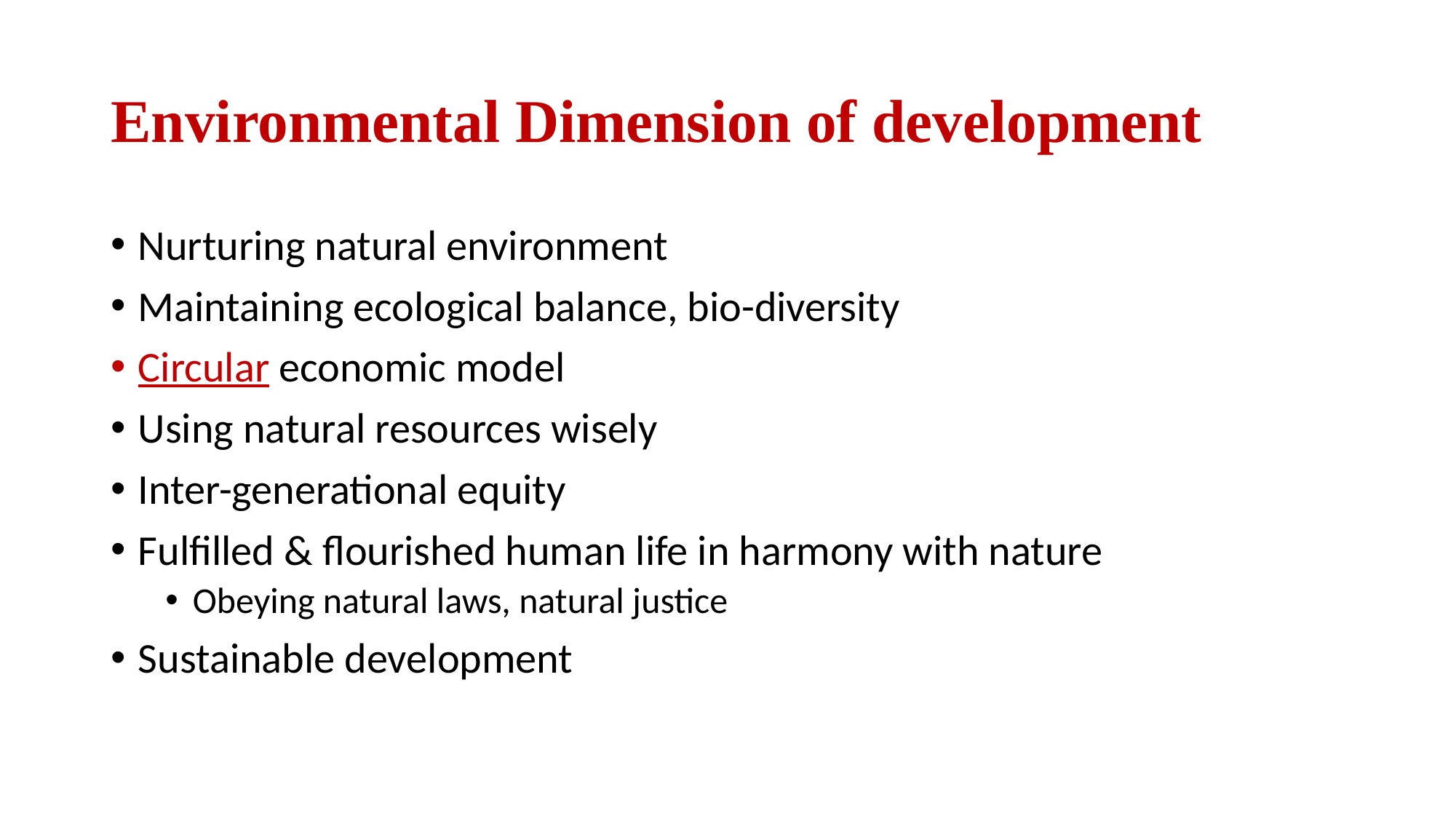

# Environmental Dimension of development
Nurturing natural environment
Maintaining ecological balance, bio-diversity
Circular economic model
Using natural resources wisely
Inter-generational equity
Fulfilled & flourished human life in harmony with nature
Obeying natural laws, natural justice
Sustainable development